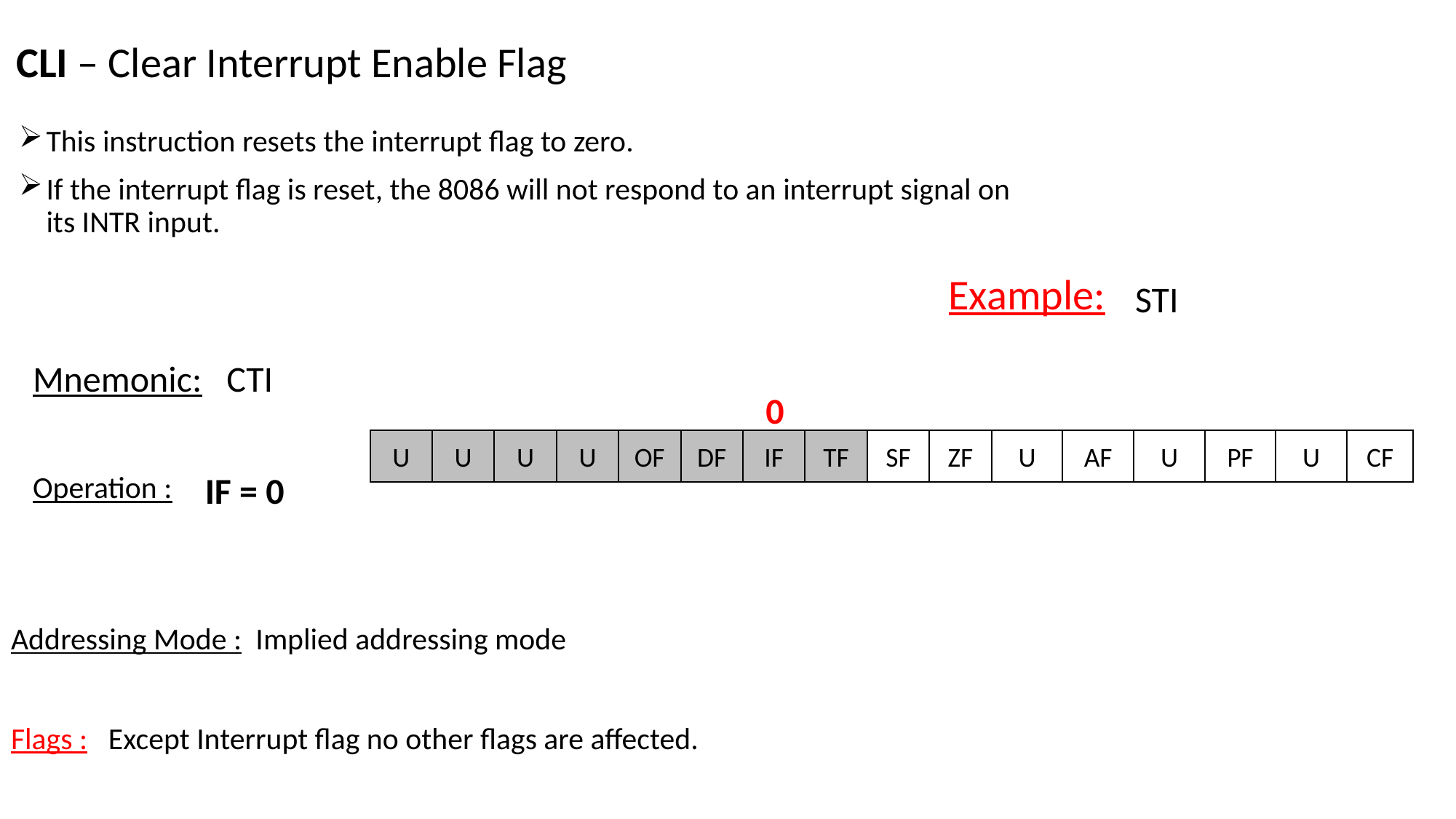

CLI – Clear Interrupt Enable Flag
This instruction resets the interrupt flag to zero.
If the interrupt flag is reset, the 8086 will not respond to an interrupt signal on its INTR input.

Example:

STI
Mnemonic:   CTI
0
U
U
U
U
OF
DF
IF
TF
SF
ZF
U
AF
U
PF
U
CF
IF = 0
Operation :

Addressing Mode :  Implied addressing mode

Flags :   Except Interrupt flag no other flags are affected.